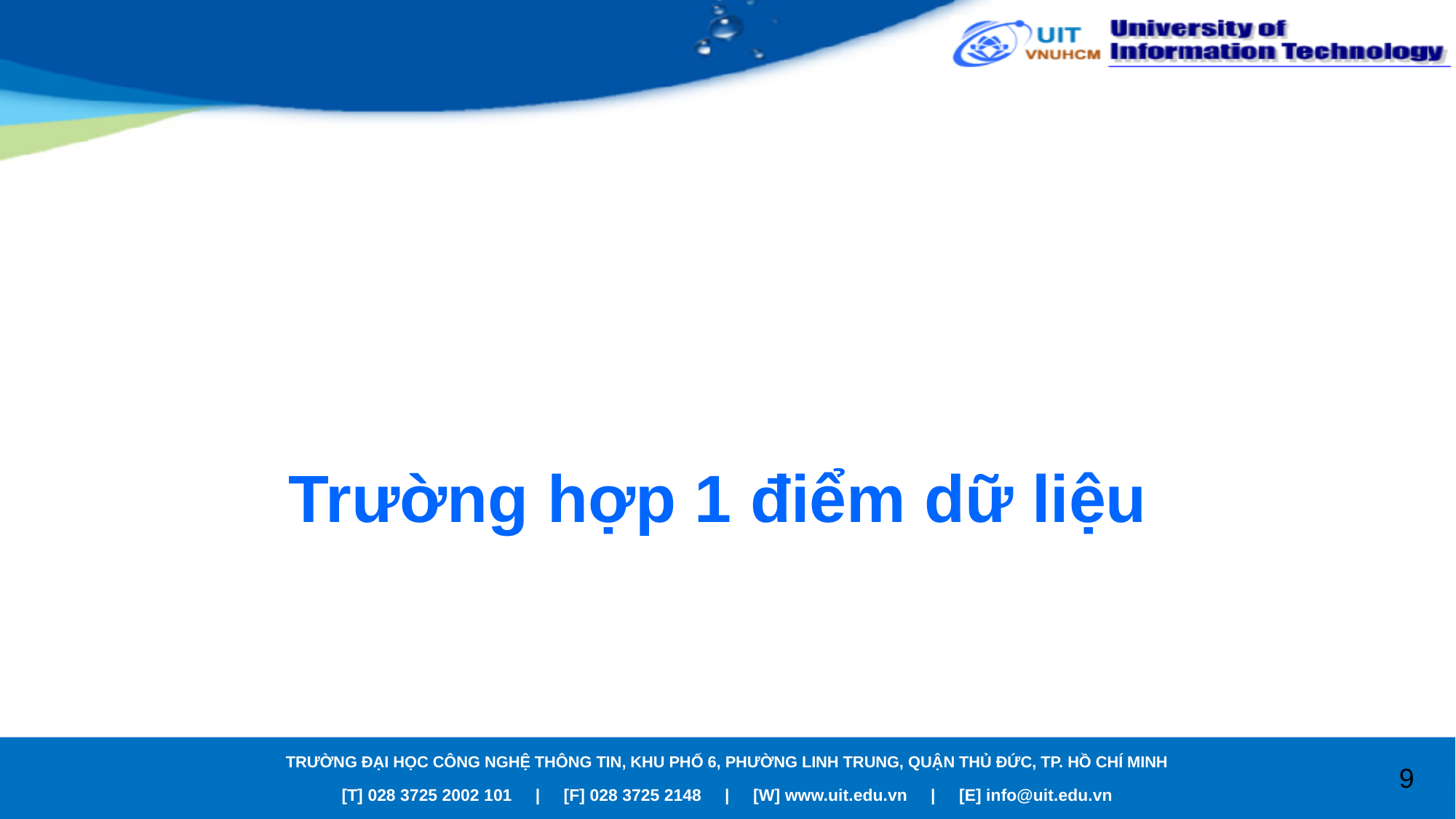

# Trường hợp 1 điểm dữ liệu